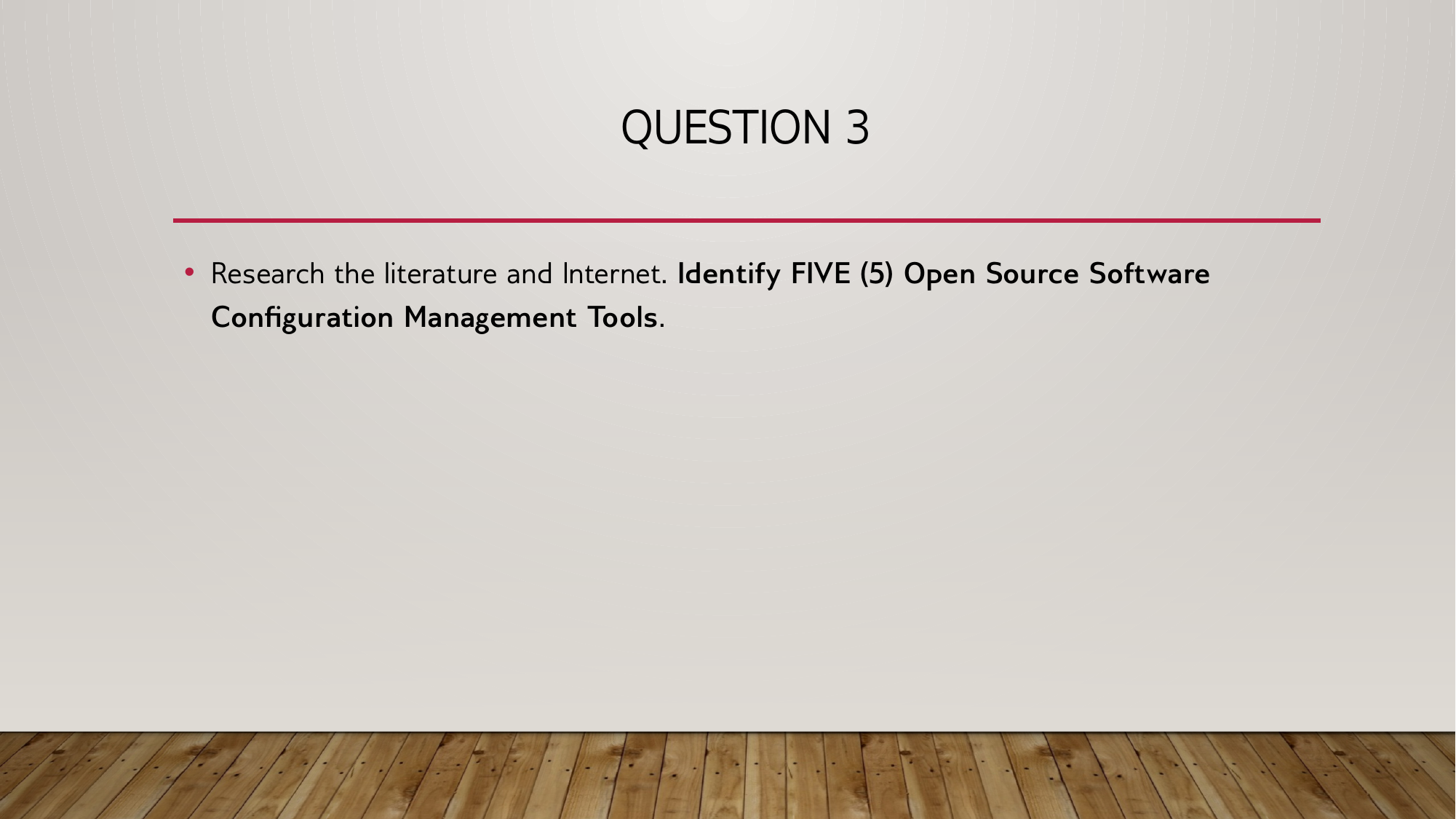

# Question 3
Research the literature and Internet. Identify FIVE (5) Open Source Software Configuration Management Tools.